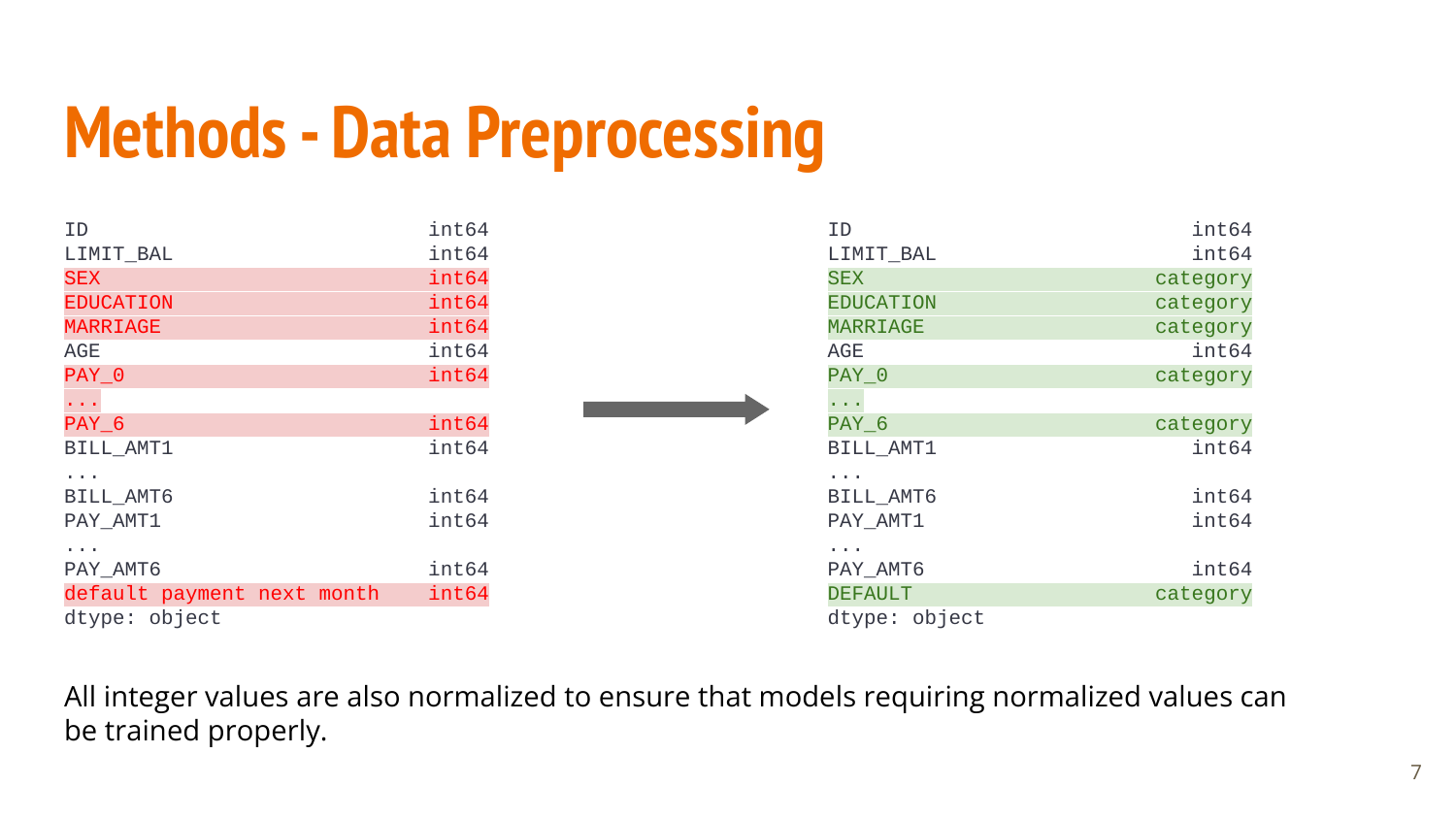

# Methods - Data Preprocessing
ID                            int64
LIMIT_BAL                     int64
SEX                           int64
EDUCATION                     int64
MARRIAGE                      int64
AGE                           int64
PAY_0                         int64
...
PAY_6                         int64
BILL_AMT1                     int64
...
BILL_AMT6                     int64
PAY_AMT1                      int64
...
PAY_AMT6                      int64
default payment next month    int64
dtype: object
ID                            int64
LIMIT_BAL                     int64
SEX                        category
EDUCATION                  category
MARRIAGE                   category
AGE                           int64
PAY_0                      category
...
PAY_6                      category
BILL_AMT1                     int64
...
BILL_AMT6                     int64
PAY_AMT1                      int64
...
PAY_AMT6                      int64
DEFAULT                    category
dtype: object

All integer values are also normalized to ensure that models requiring normalized values can be trained properly.
7